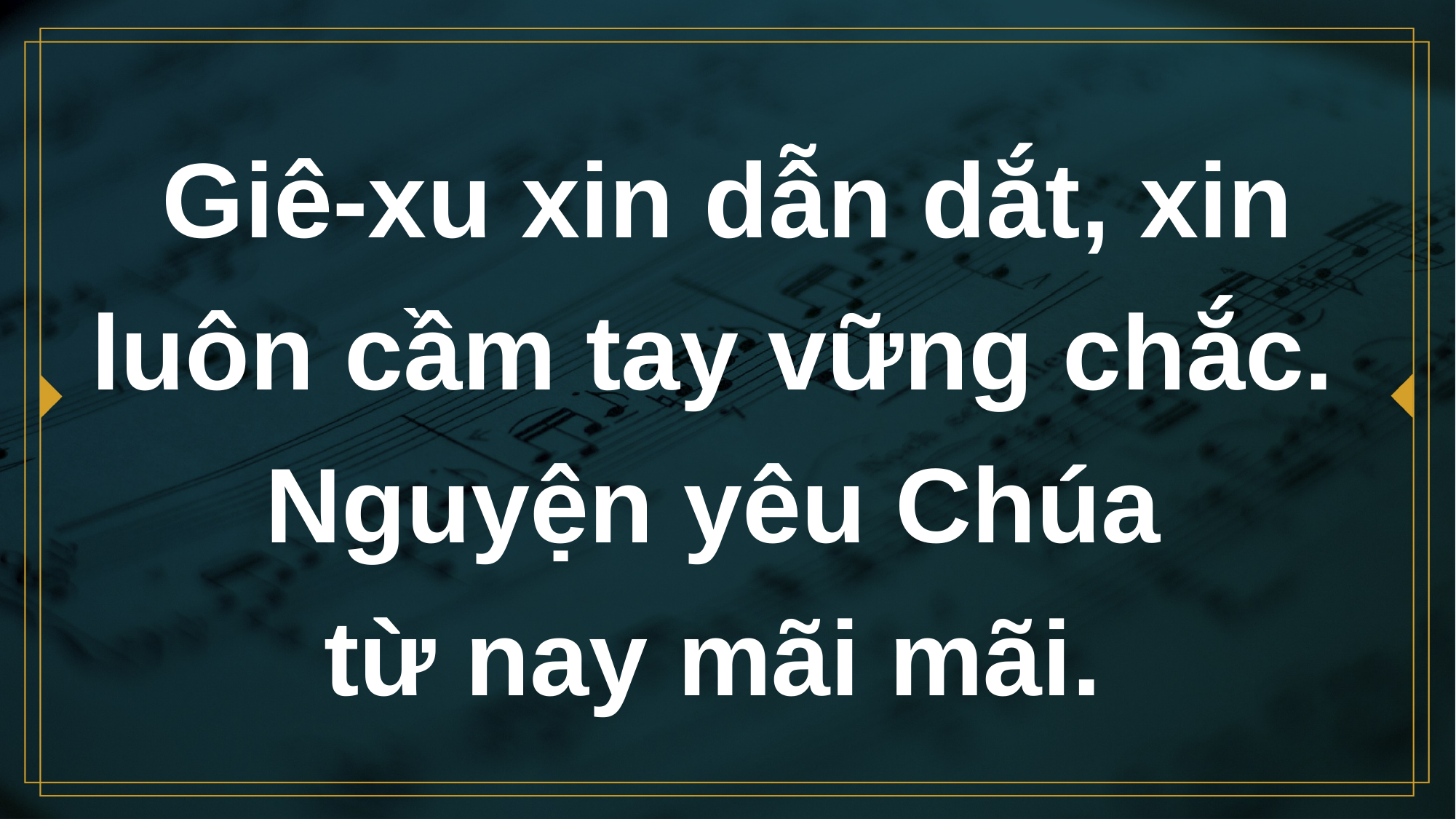

# Giê-xu xin dẫn dắt, xin luôn cầm tay vững chắc.  Nguyện yêu Chúa từ nay mãi mãi.